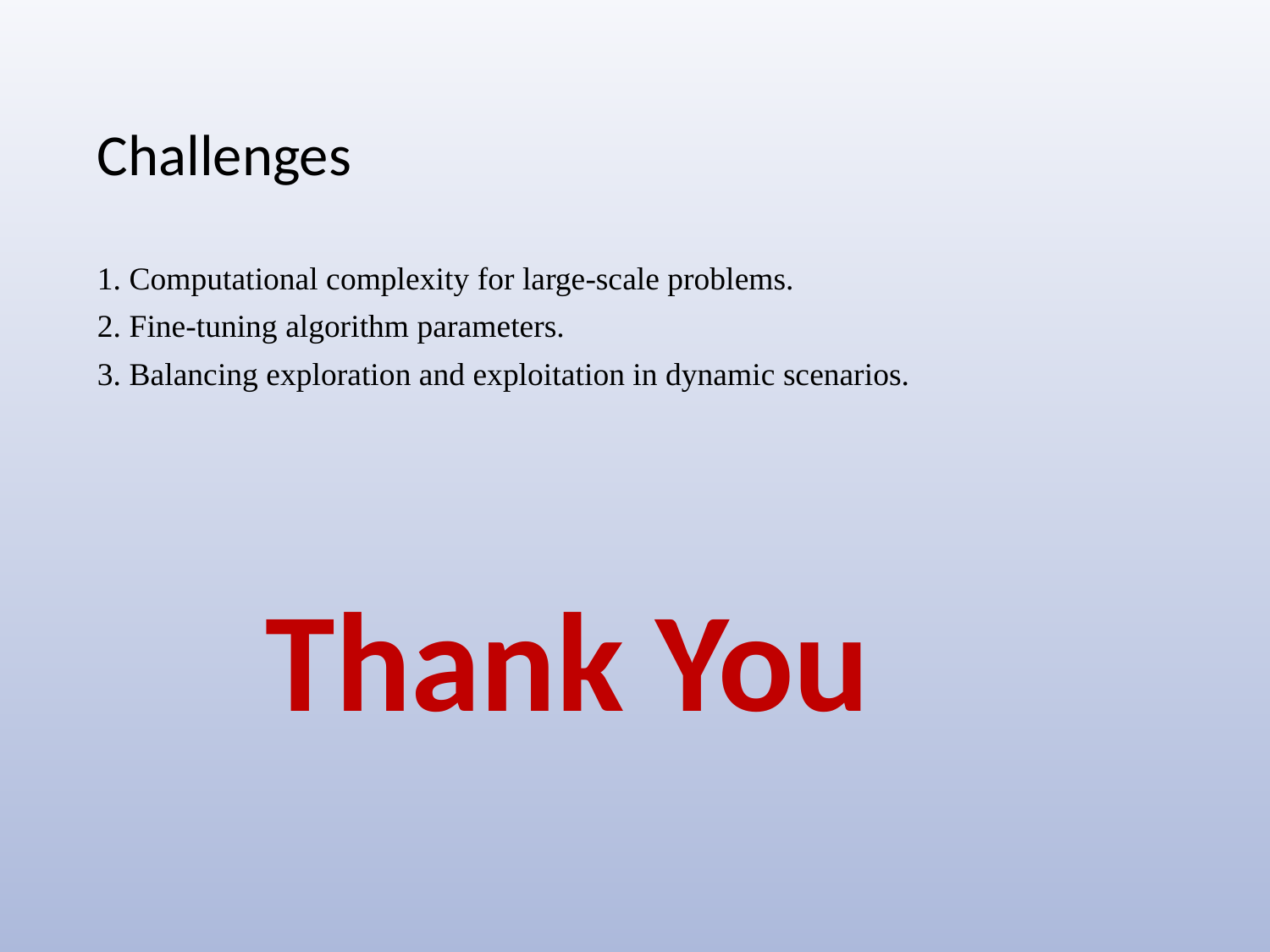

# Challenges
1. Computational complexity for large-scale problems.
2. Fine-tuning algorithm parameters.
3. Balancing exploration and exploitation in dynamic scenarios.
Thank You